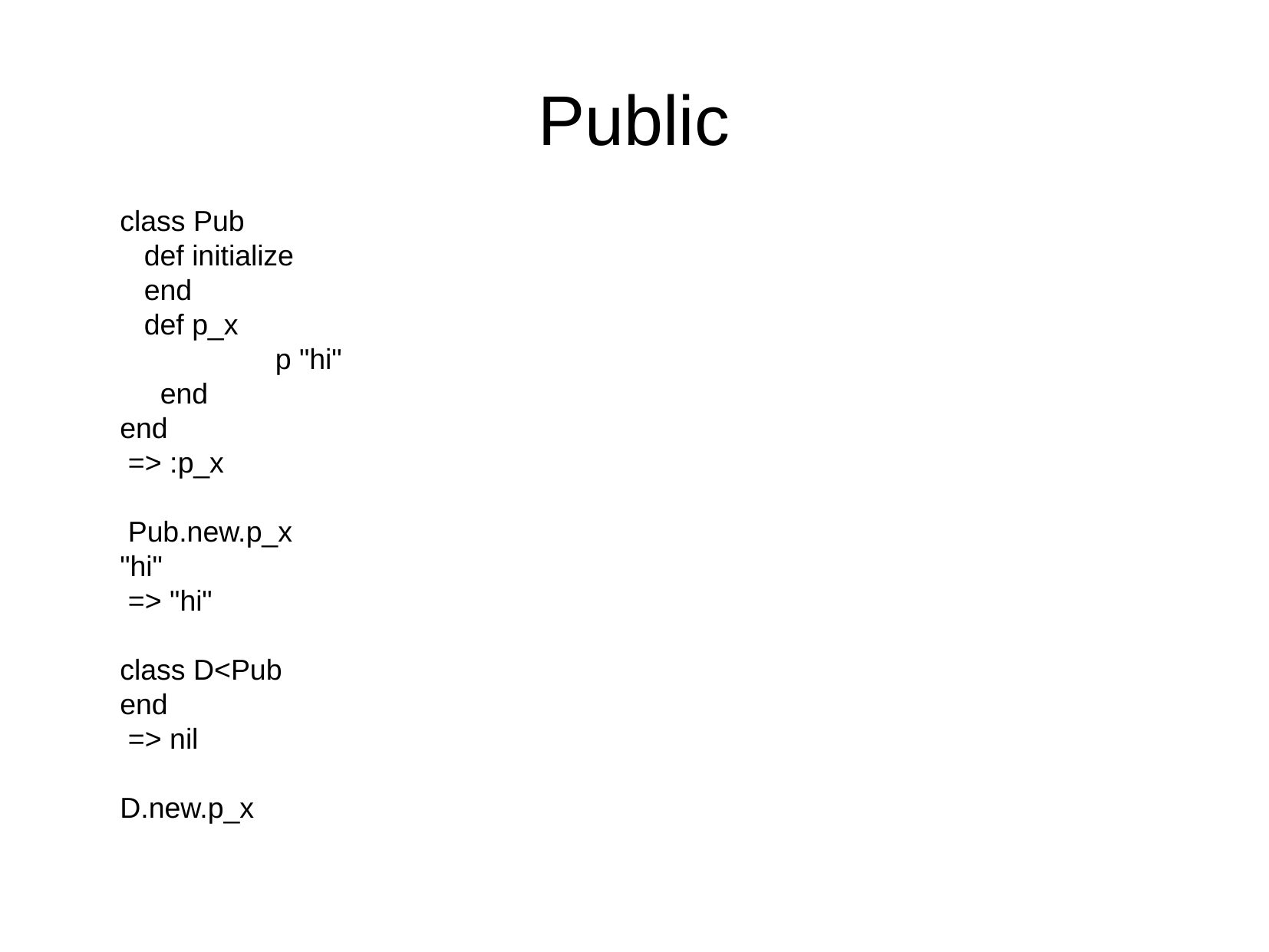

Public
class Pub
   def initialize
   end
   def p_x
	     p "hi"
     end
end
 => :p_x

 Pub.new.p_x
"hi"
 => "hi"

class D<Pub
end
 => nil

D.new.p_x